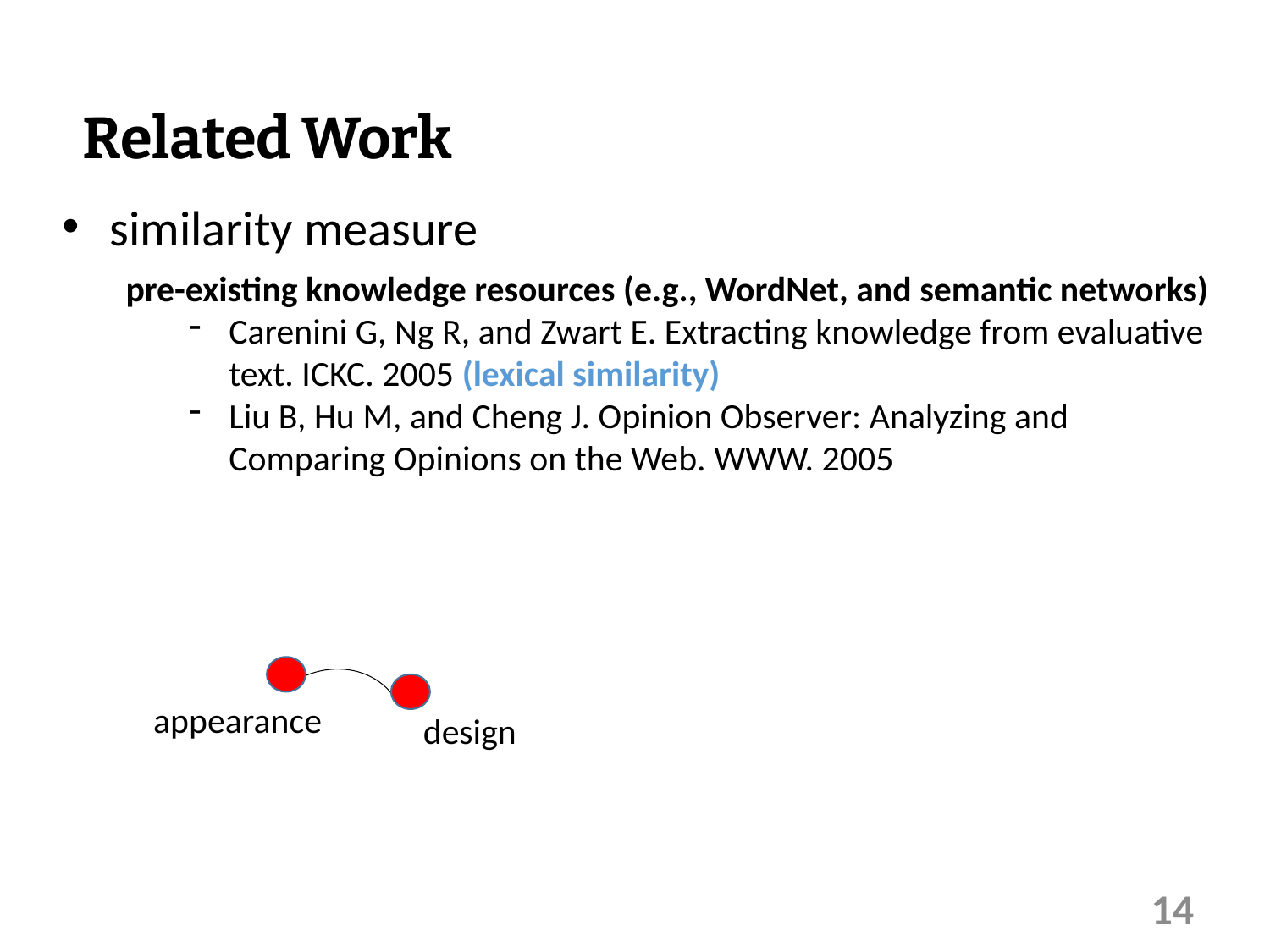

# Related Work
similarity measure
pre-existing knowledge resources (e.g., WordNet, and semantic networks)
Carenini G, Ng R, and Zwart E. Extracting knowledge from evaluative text. ICKC. 2005 (lexical similarity)
Liu B, Hu M, and Cheng J. Opinion Observer: Analyzing and Comparing Opinions on the Web. WWW. 2005

appearance
design
14